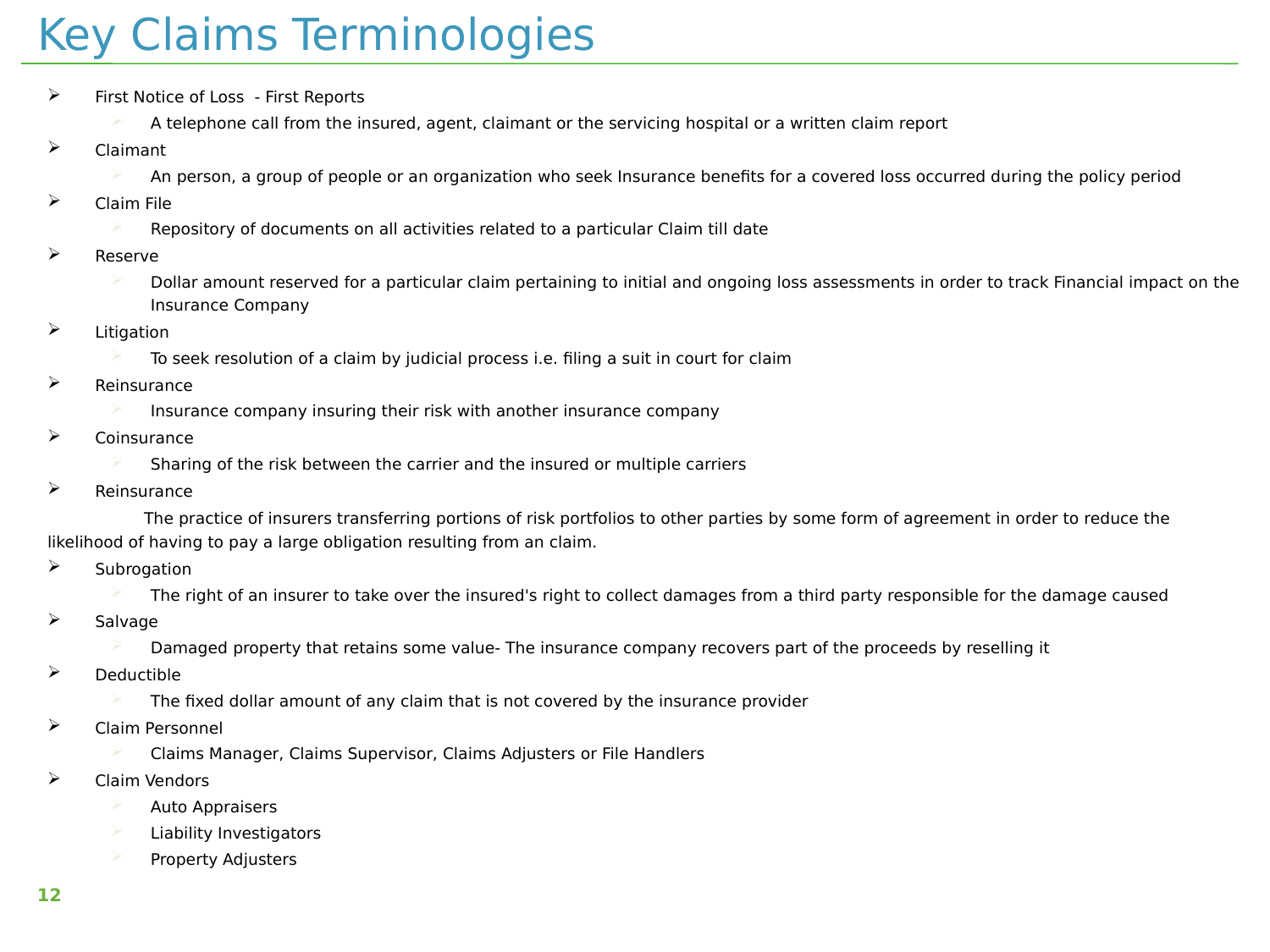

# Key Claims Terminologies
First Notice of Loss  - First Reports
A telephone call from the insured, agent, claimant or the servicing hospital or a written claim report
Claimant
An person, a group of people or an organization who seek Insurance benefits for a covered loss occurred during the policy period
Claim File
Repository of documents on all activities related to a particular Claim till date
Reserve
Dollar amount reserved for a particular claim pertaining to initial and ongoing loss assessments in order to track Financial impact on the Insurance Company
Litigation
To seek resolution of a claim by judicial process i.e. filing a suit in court for claim
Reinsurance
Insurance company insuring their risk with another insurance company
Coinsurance
Sharing of the risk between the carrier and the insured or multiple carriers
Reinsurance
                   The practice of insurers transferring portions of risk portfolios to other parties by some form of agreement in order to reduce the likelihood of having to pay a large obligation resulting from an claim.
Subrogation
The right of an insurer to take over the insured's right to collect damages from a third party responsible for the damage caused
Salvage
Damaged property that retains some value- The insurance company recovers part of the proceeds by reselling it
Deductible
The fixed dollar amount of any claim that is not covered by the insurance provider
Claim Personnel
Claims Manager, Claims Supervisor, Claims Adjusters or File Handlers
Claim Vendors
Auto Appraisers
Liability Investigators
Property Adjusters

12